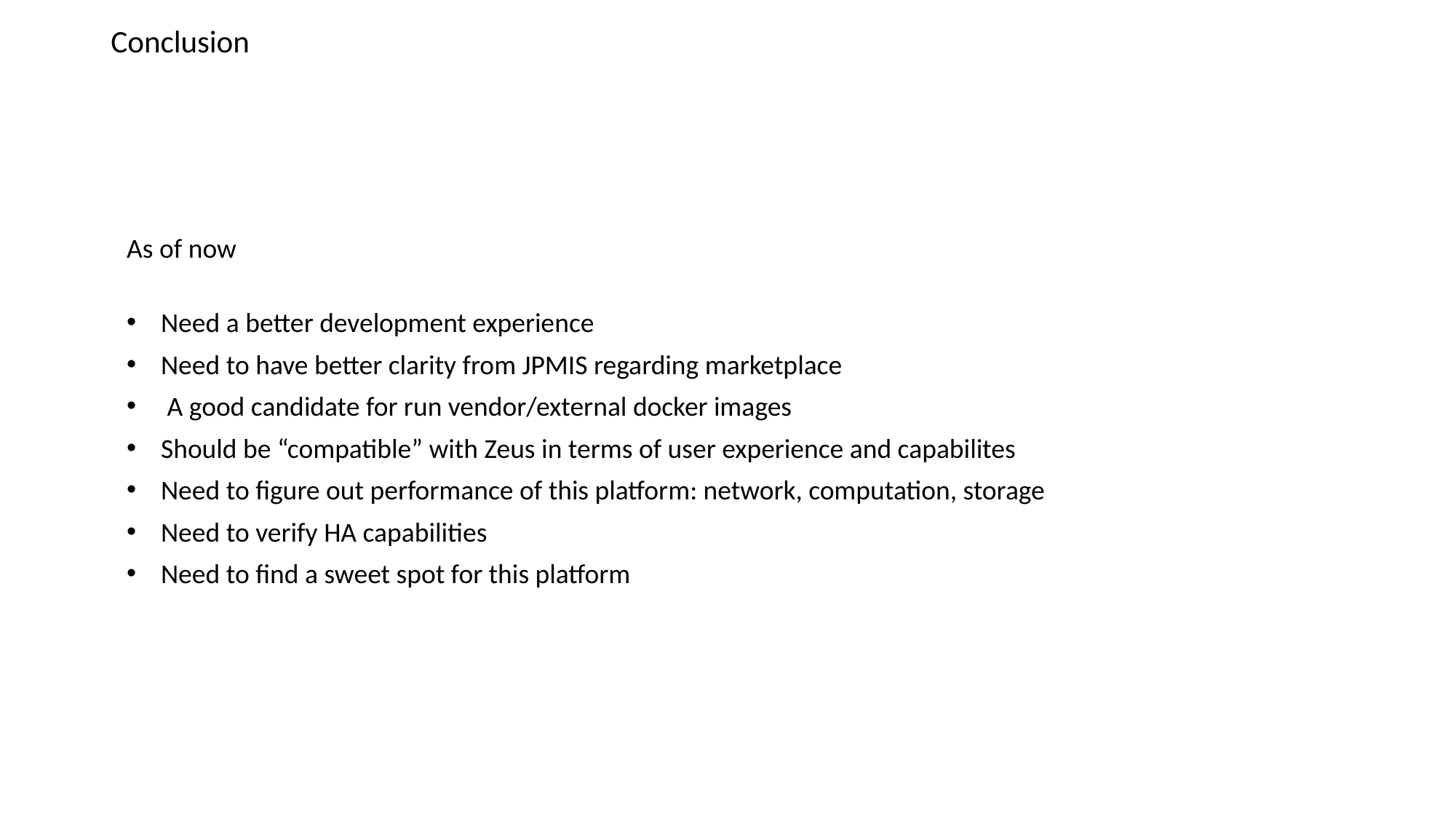

# Conclusion
As of now

Need a better development experience
Need to have better clarity from JPMIS regarding marketplace
 A good candidate for run vendor/external docker images
Should be “compatible” with Zeus in terms of user experience and capabilites
Need to figure out performance of this platform: network, computation, storage
Need to verify HA capabilities
Need to find a sweet spot for this platform